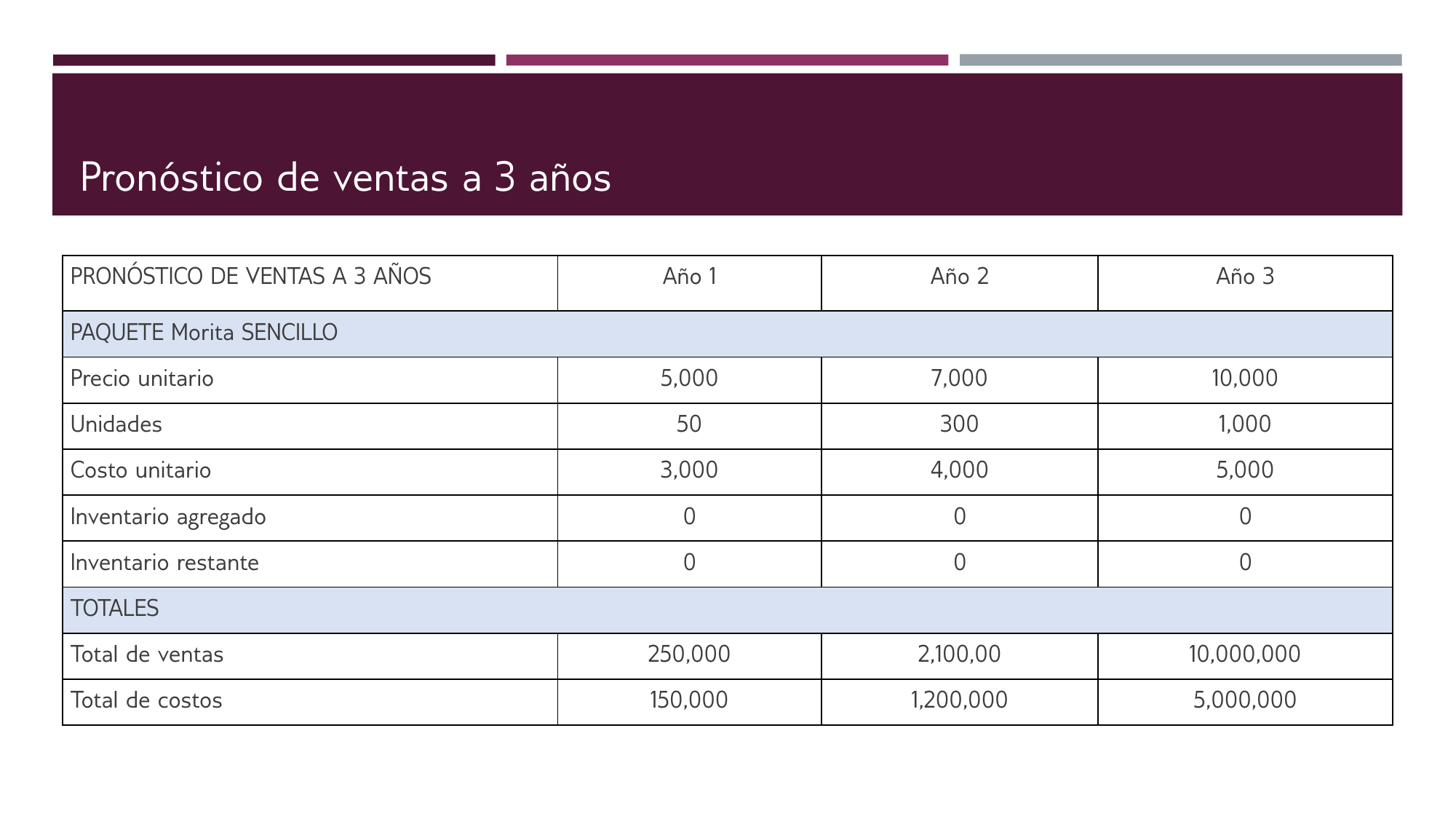

# Pronóstico de ventas a 3 años
| PRONÓSTICO DE VENTAS A 3 AÑOS | Año 1 | Año 2 | Año 3 |
| --- | --- | --- | --- |
| PAQUETE Morita SENCILLO |  |  |  |
| Precio unitario | 5,000 | 7,000 | 10,000 |
| Unidades | 50 | 300 | 1,000 |
| Costo unitario | 3,000 | 4,000 | 5,000 |
| Inventario agregado | 0 | 0 | 0 |
| Inventario restante | 0 | 0 | 0 |
| TOTALES |  |  |  |
| Total de ventas | 250,000 | 2,100,00 | 10,000,000 |
| Total de costos | 150,000 | 1,200,000 | 5,000,000 |